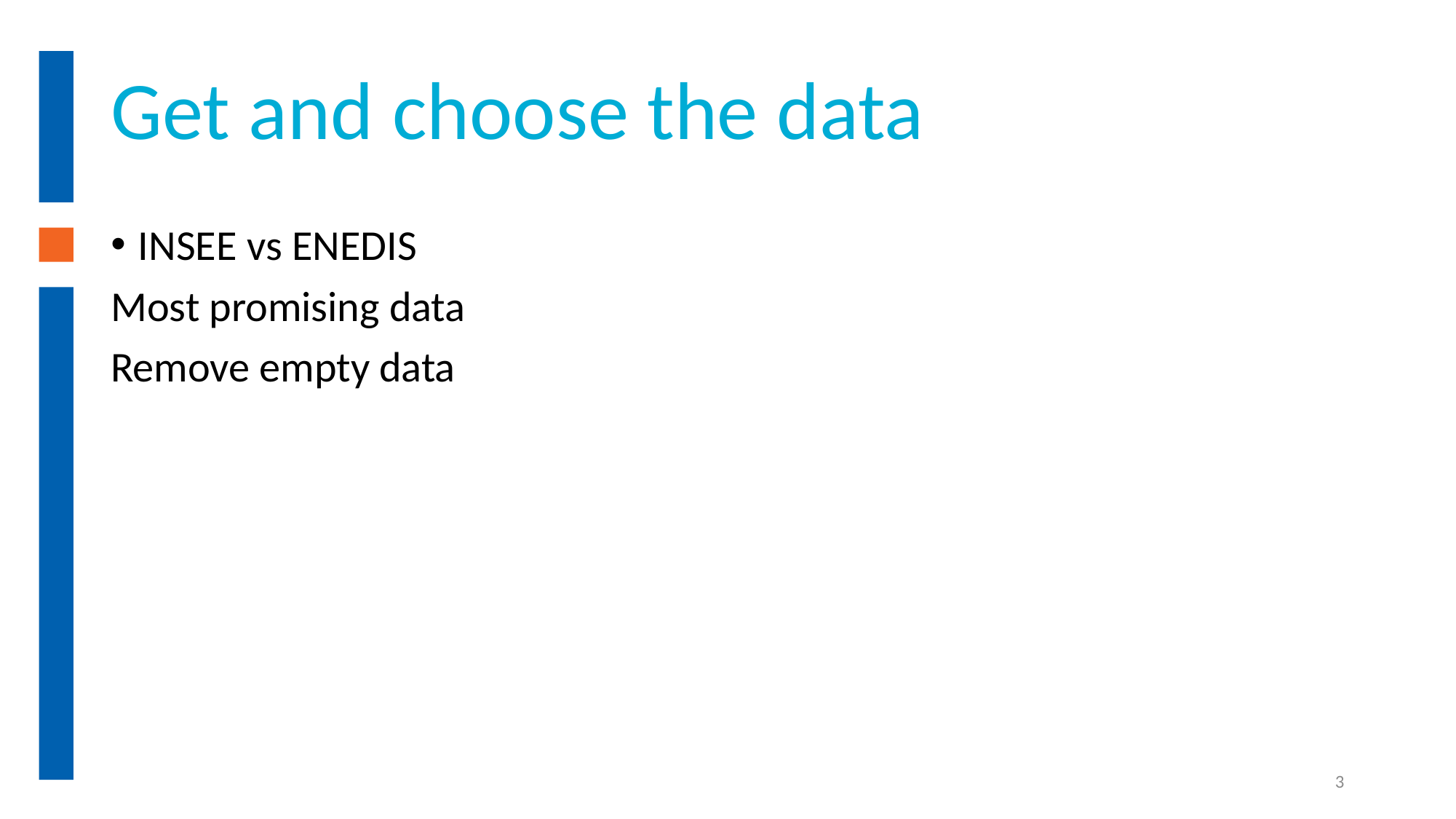

# Get and choose the data

INSEE vs ENEDIS
Most promising data
Remove empty data

3